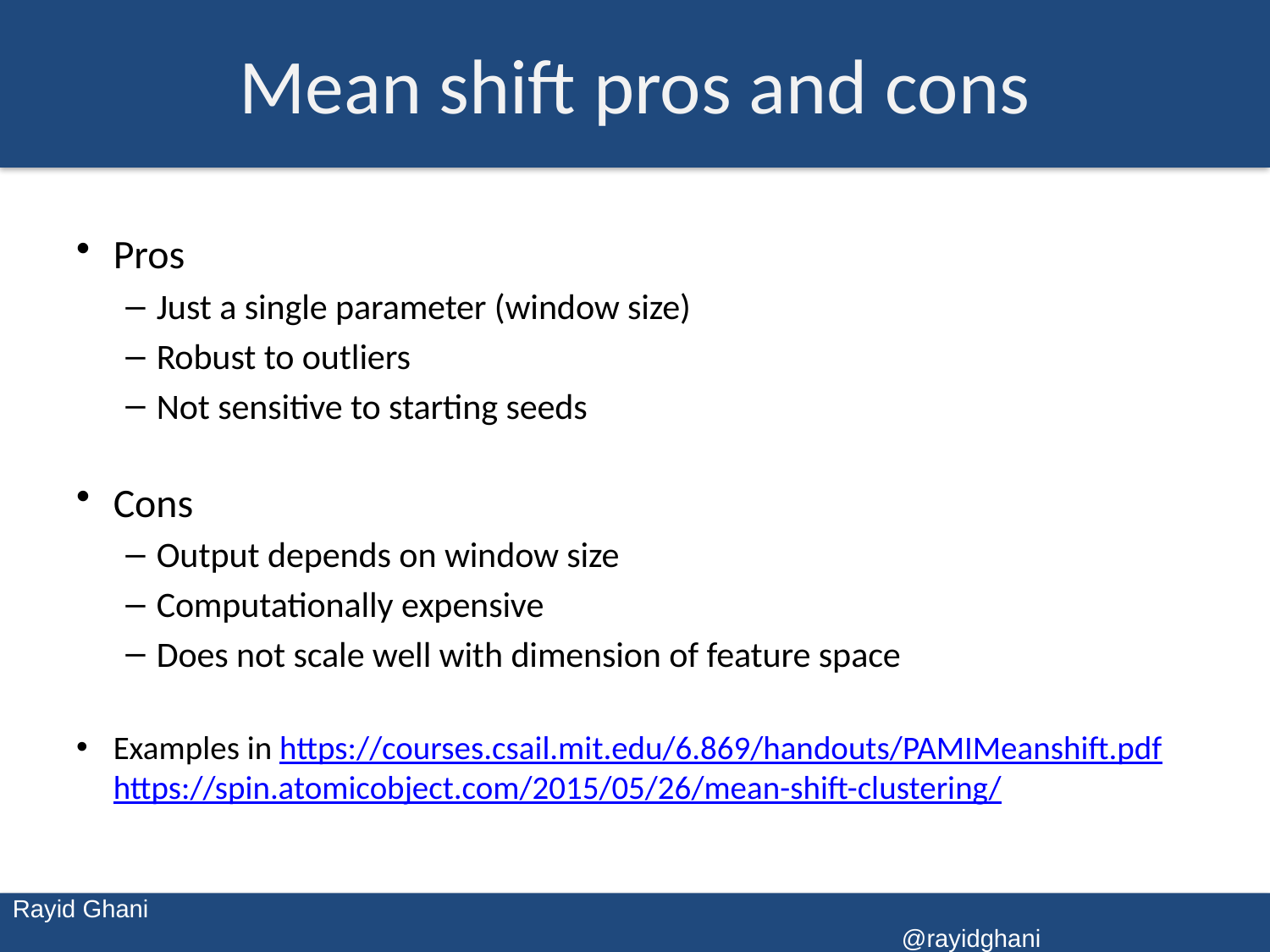

# Mean shift pros and cons
Pros
Just a single parameter (window size)
Robust to outliers
Not sensitive to starting seeds
Cons
Output depends on window size
Computationally expensive
Does not scale well with dimension of feature space

Examples in https://courses.csail.mit.edu/6.869/handouts/PAMIMeanshift.pdfhttps://spin.atomicobject.com/2015/05/26/mean-shift-clustering/